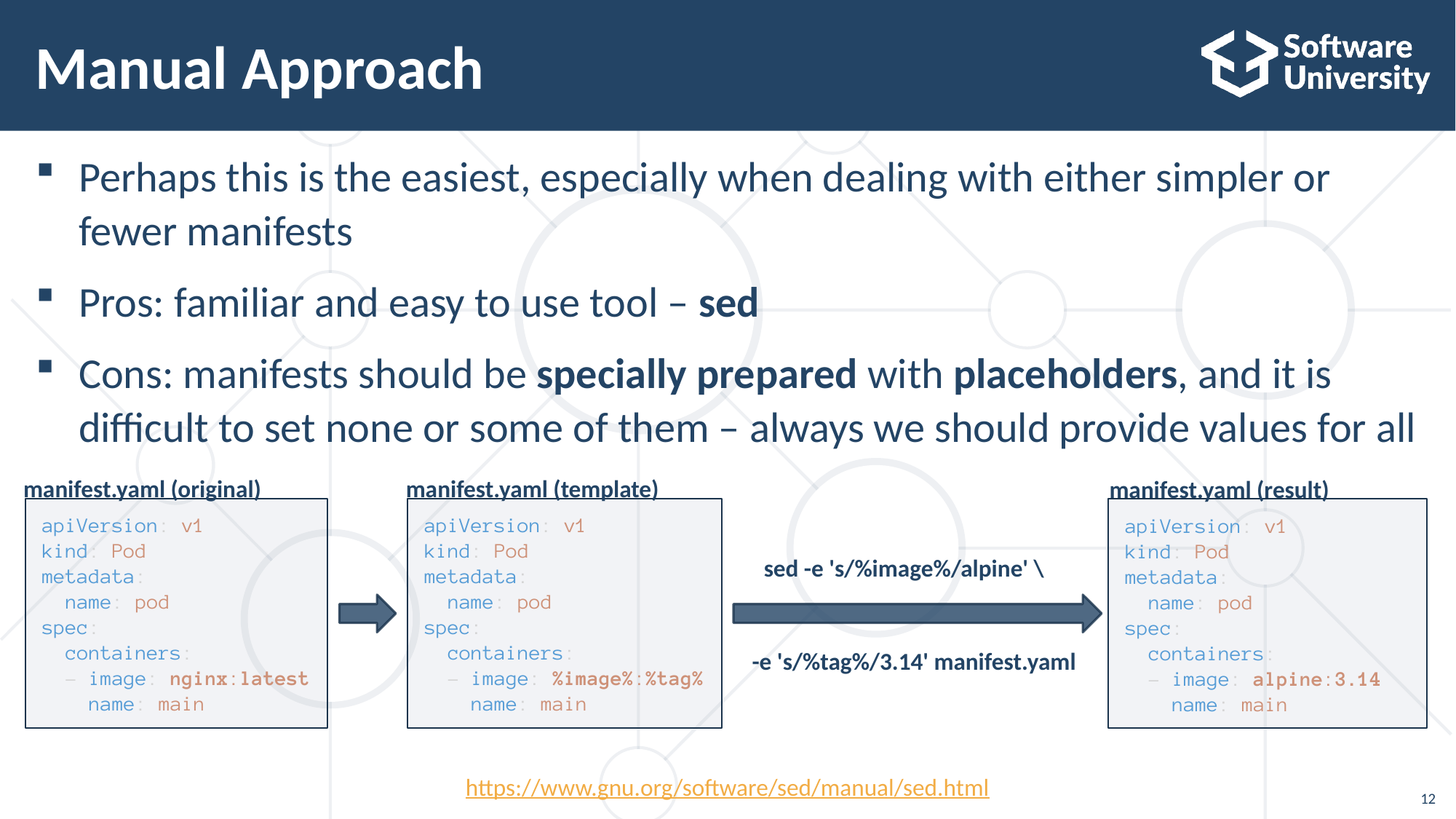

# Manual Approach
Perhaps this is the easiest, especially when dealing with either simpler or fewer manifests
Pros: familiar and easy to use tool – sed
Cons: manifests should be specially prepared with placeholders, and it is difficult to set none or some of them – always we should provide values for all
manifest.yaml (original)
manifest.yaml (template)
manifest.yaml (result)
apiVersion: v1
kind: Pod
metadata:
  name: pod
spec:
  containers:
  - image: nginx:latest
    name: main
apiVersion: v1
kind: Pod
metadata:
  name: pod
spec:
  containers:
  - image: %image%:%tag%
    name: main
apiVersion: v1
kind: Pod
metadata:
  name: pod
spec:
  containers:
  - image: alpine:3.14
    name: main
sed -e 's/%image%/alpine' \

 -e 's/%tag%/3.14' manifest.yaml
https://www.gnu.org/software/sed/manual/sed.html
12